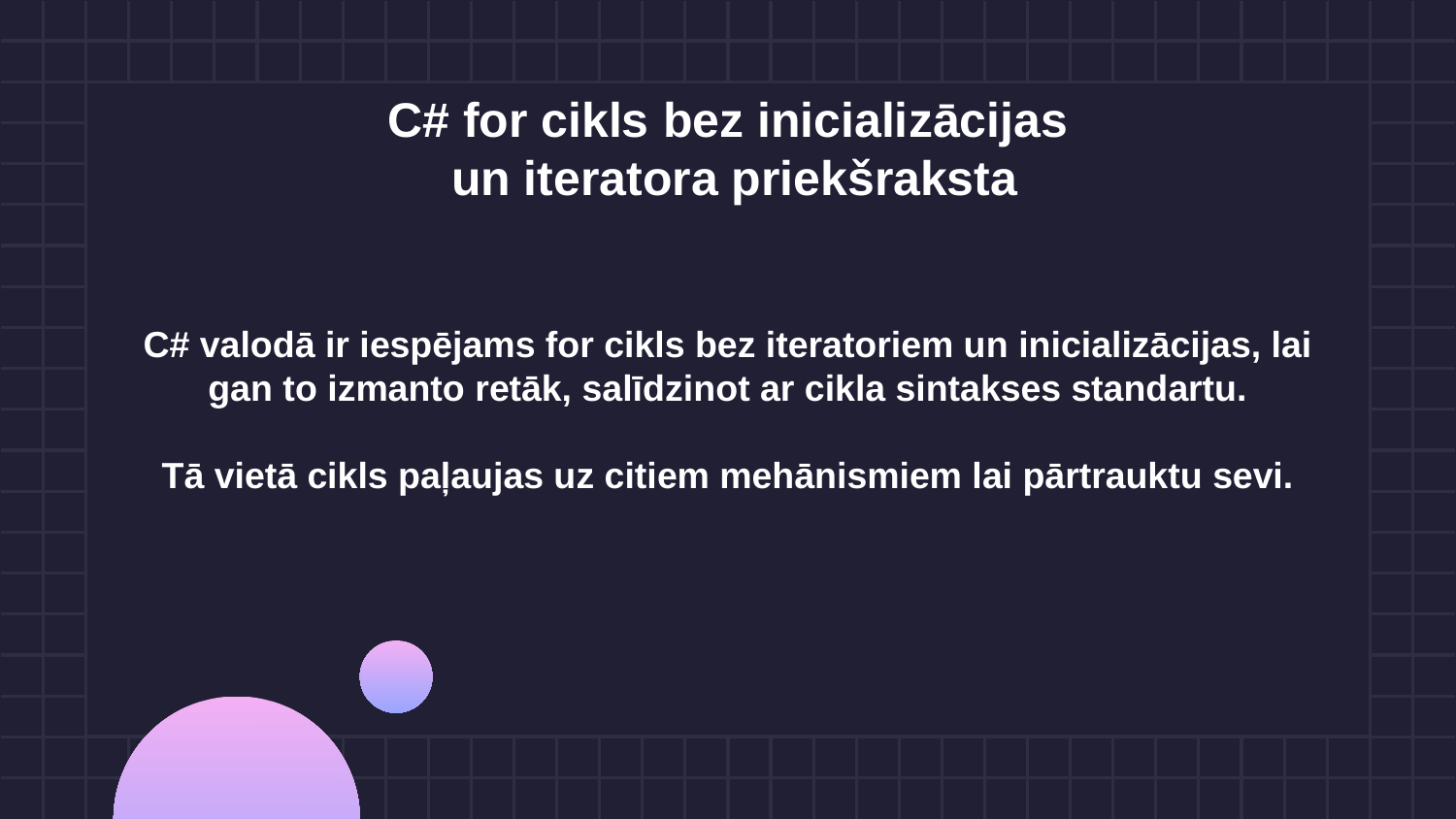

C# for cikls bez inicializācijas
 un iteratora priekšraksta
C# valodā ir iespējams for cikls bez iteratoriem un inicializācijas, lai gan to izmanto retāk, salīdzinot ar cikla sintakses standartu.

Tā vietā cikls paļaujas uz citiem mehānismiem lai pārtrauktu sevi.